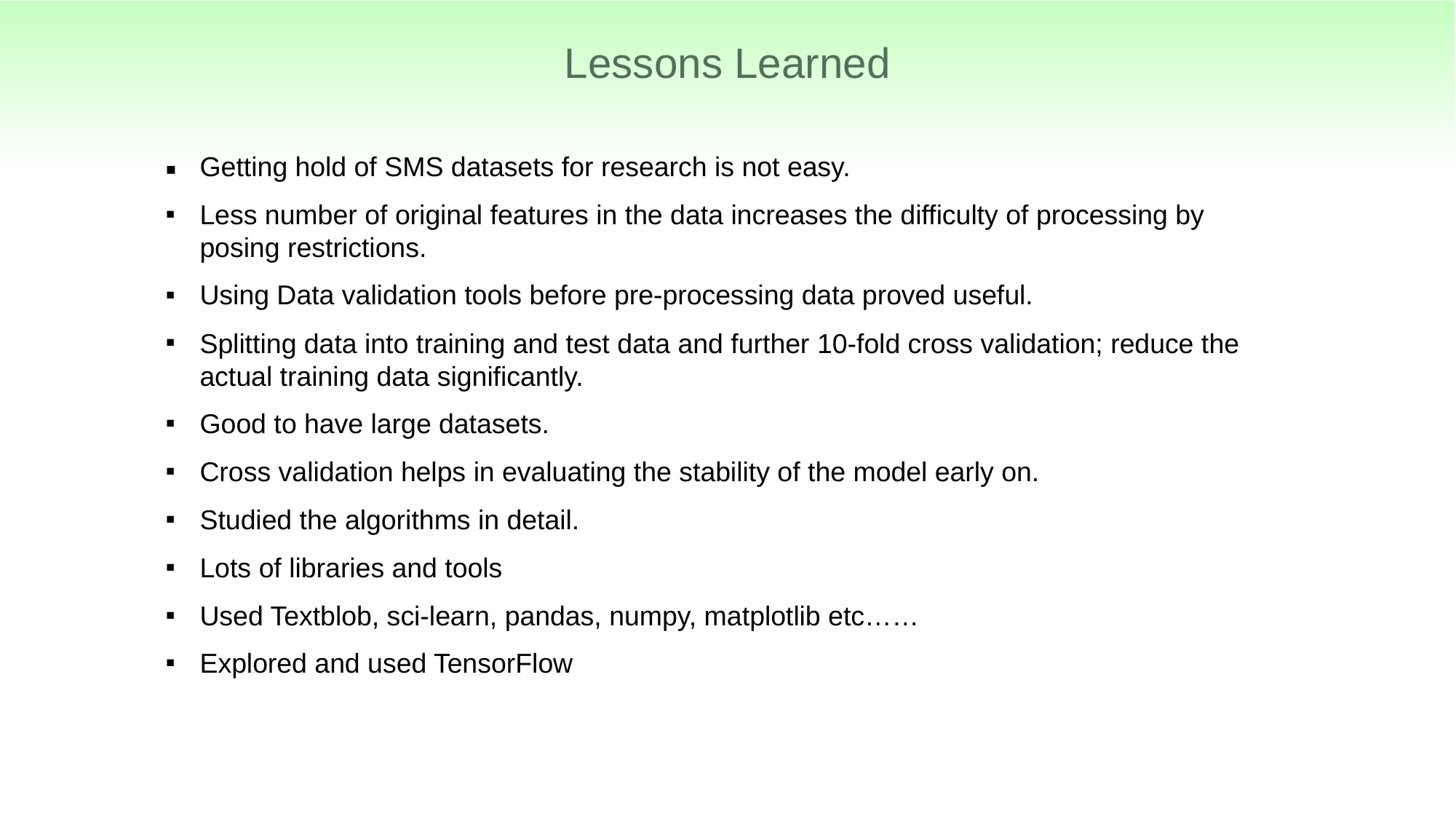

# Lessons Learned
Getting hold of SMS datasets for research is not easy.
Less number of original features in the data increases the difficulty of processing by posing restrictions.
Using Data validation tools before pre-processing data proved useful.
Splitting data into training and test data and further 10-fold cross validation; reduce the actual training data significantly.
Good to have large datasets.
Cross validation helps in evaluating the stability of the model early on.
Studied the algorithms in detail.
Lots of libraries and tools
Used Textblob, sci-learn, pandas, numpy, matplotlib etc……
Explored and used TensorFlow